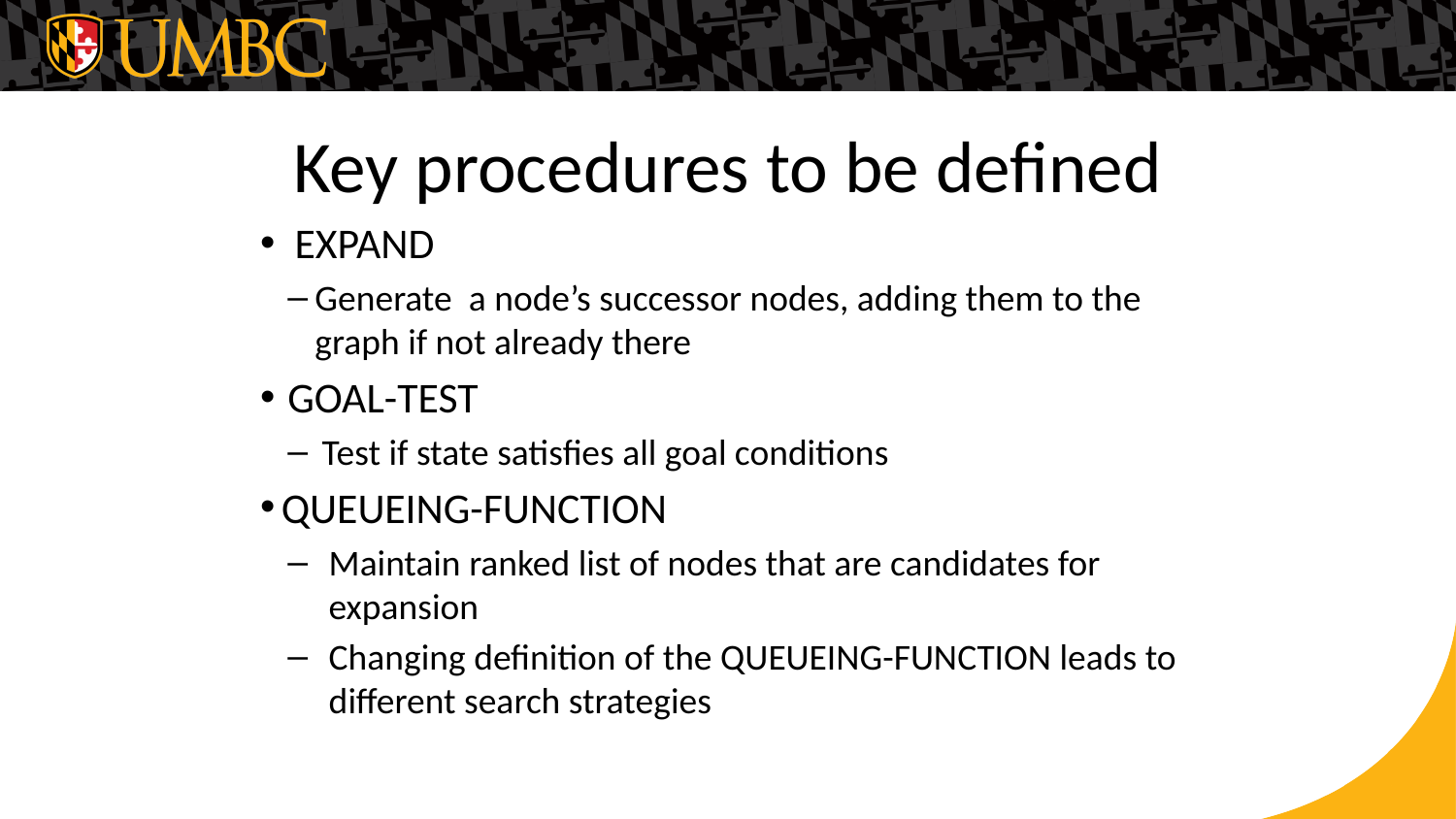

# Key procedures to be defined
EXPAND
Generate  a node’s successor nodes, adding them to the graph if not already there
GOAL-TEST
Test if state satisfies all goal conditions
QUEUEING-FUNCTION
Maintain ranked list of nodes that are candidates for expansion
Changing definition of the QUEUEING-FUNCTION leads to different search strategies